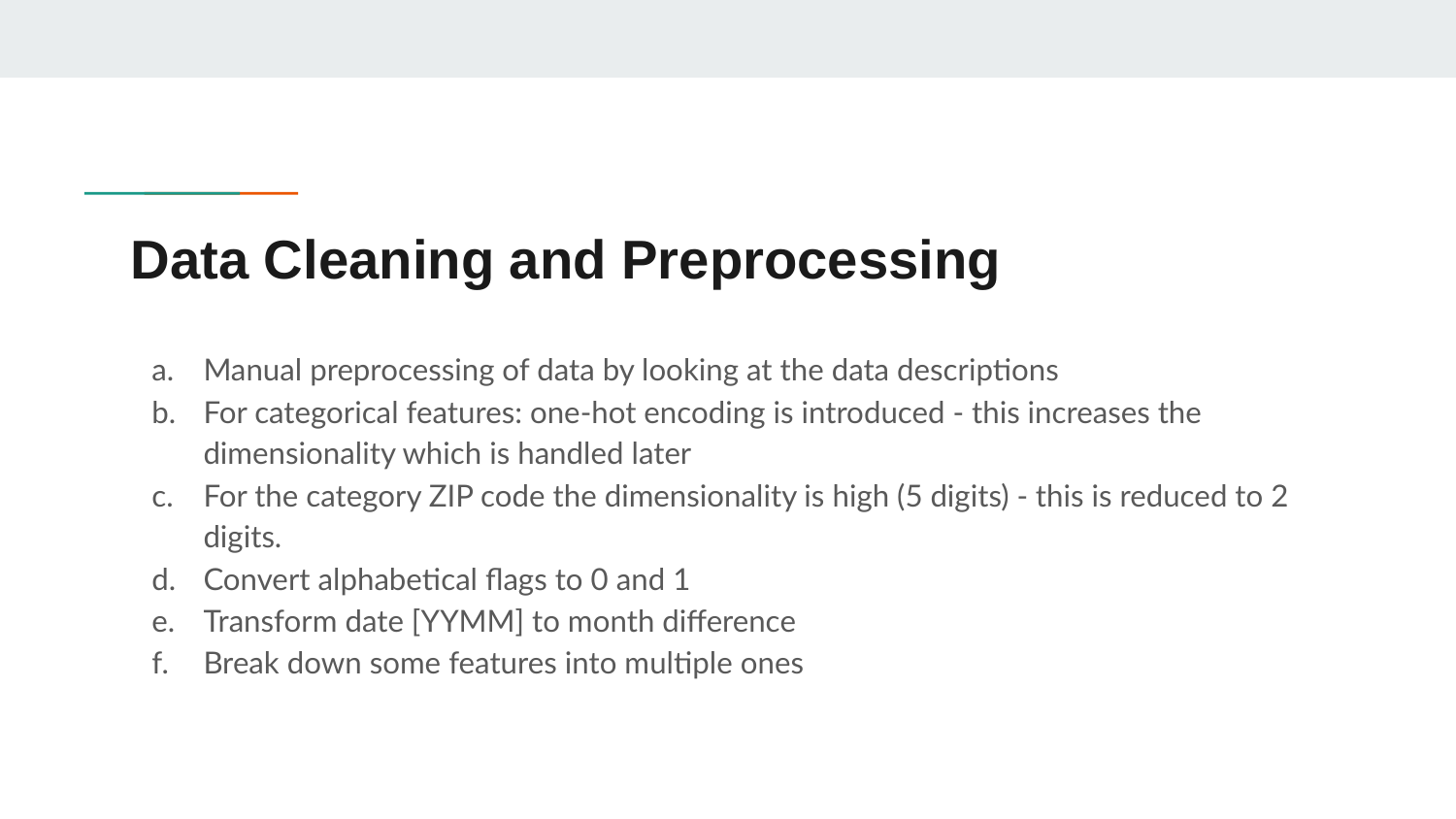

# Data Cleaning and Preprocessing
Manual preprocessing of data by looking at the data descriptions
For categorical features: one-hot encoding is introduced - this increases the dimensionality which is handled later
For the category ZIP code the dimensionality is high (5 digits) - this is reduced to 2 digits.
Convert alphabetical flags to 0 and 1
Transform date [YYMM] to month difference
Break down some features into multiple ones